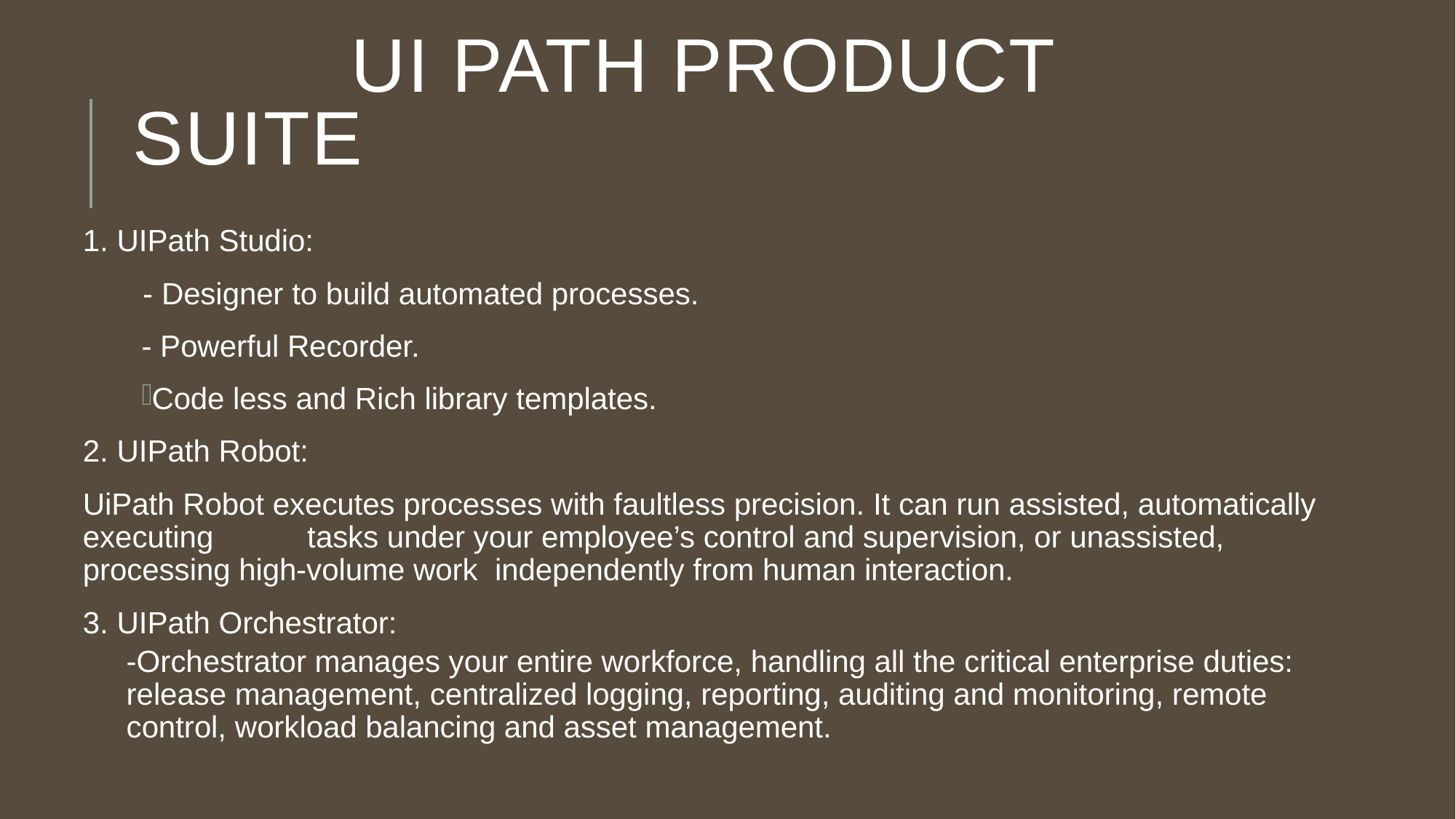

# UI Path product suite
1. UIPath Studio:
       - Designer to build automated processes.
- Powerful Recorder.
Code less and Rich library templates.
2. UIPath Robot:
UiPath Robot executes processes with faultless precision. It can run assisted, automatically executing           tasks under your employee’s control and supervision, or unassisted, processing high-volume work  independently from human interaction.
3. UIPath Orchestrator:
-Orchestrator manages your entire workforce, handling all the critical enterprise duties: release management, centralized logging, reporting, auditing and monitoring, remote control, workload balancing and asset management.